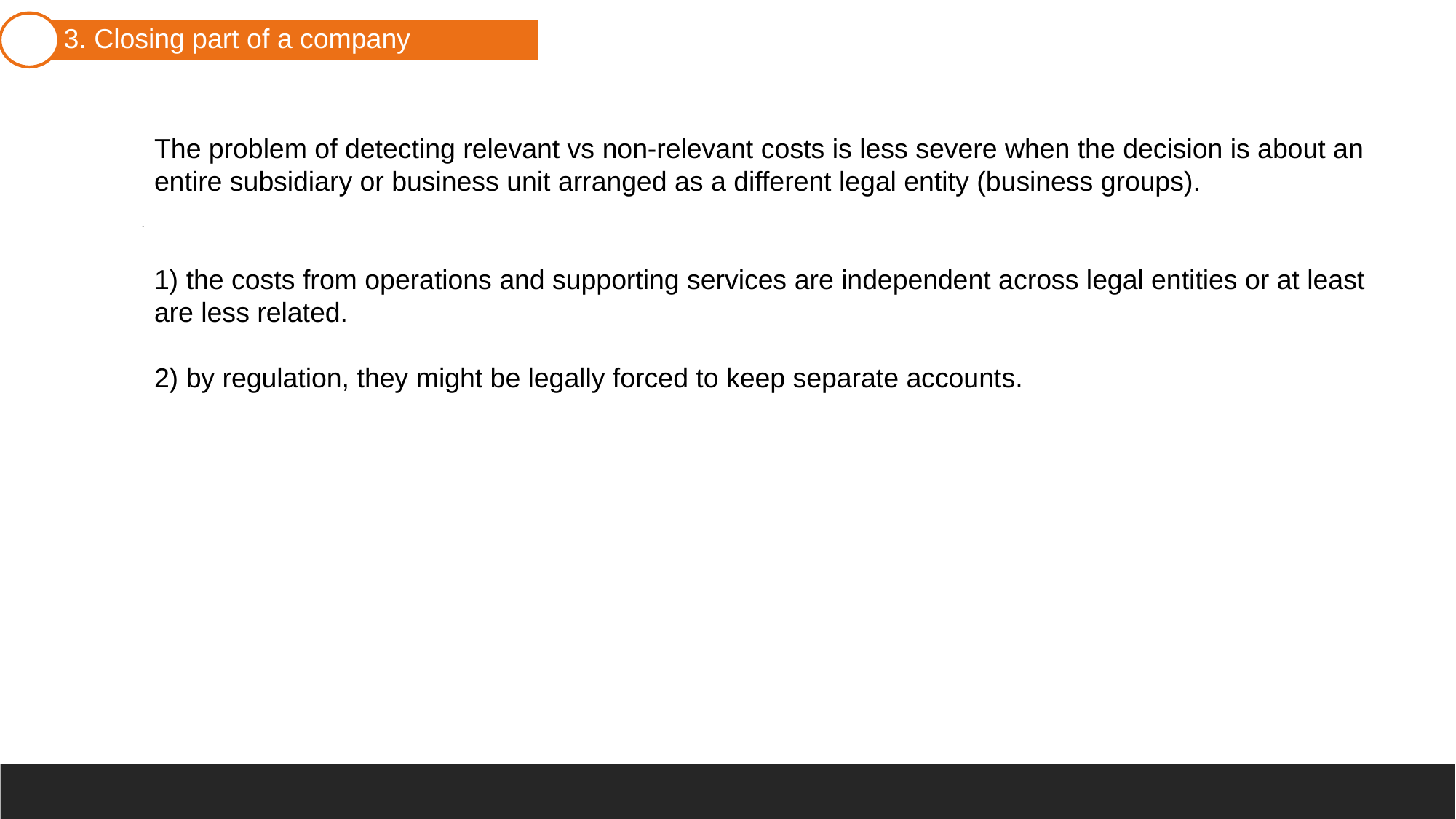

3. Make-Or-Buy Decision

3. Closing part of a company

1. Cost Terminology

The problem of detecting relevant vs non-relevant costs is less severe when the decision is about an entire subsidiary or business unit arranged as a different legal entity (business groups).

1) the costs from operations and supporting services are independent across legal entities or at least are less related.

2) by regulation, they might be legally forced to keep separate accounts.

2. Pricing Decisions